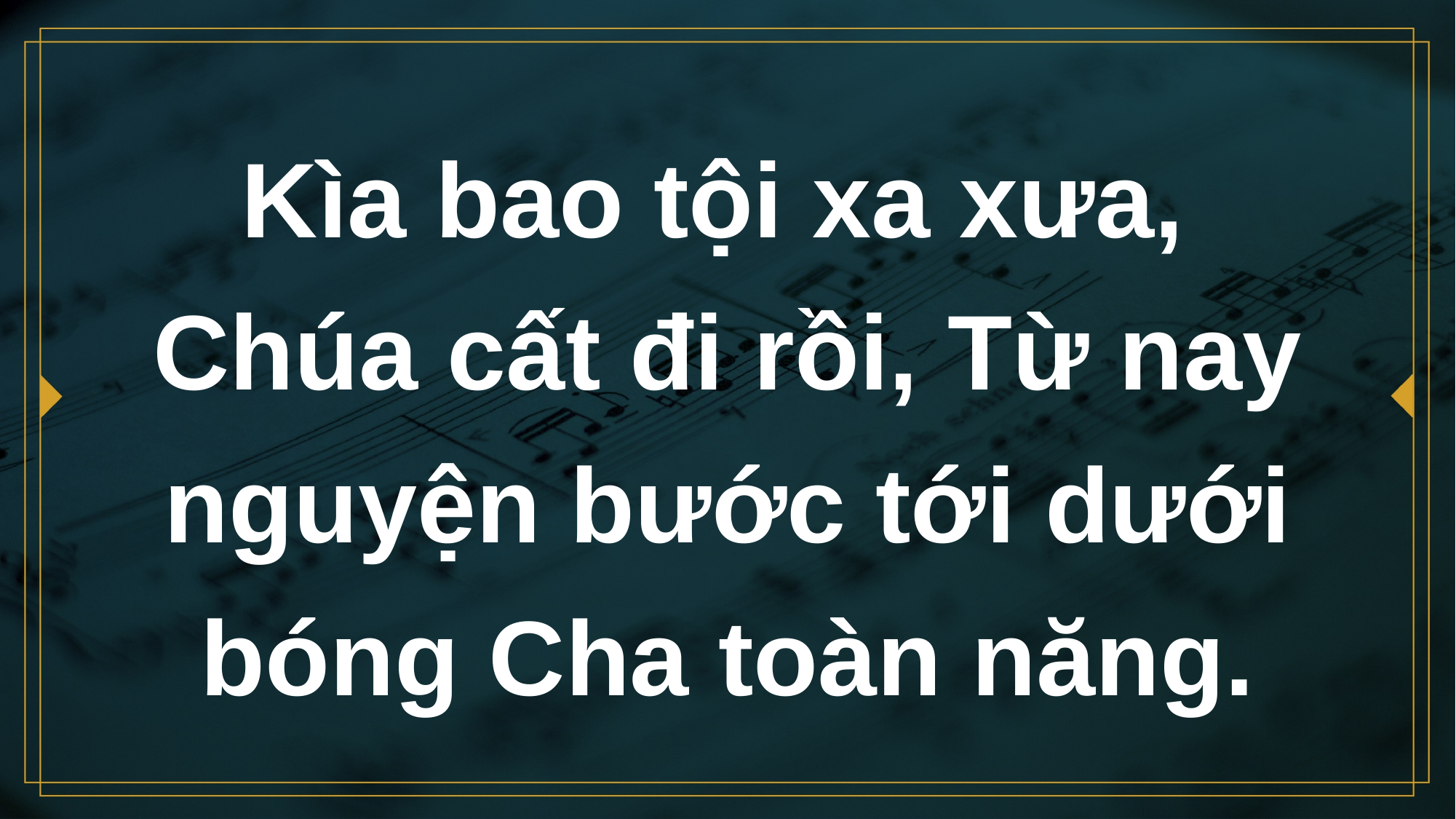

# Kìa bao tội xa xưa, Chúa cất đi rồi, Từ nay nguyện bước tới dưới bóng Cha toàn năng.